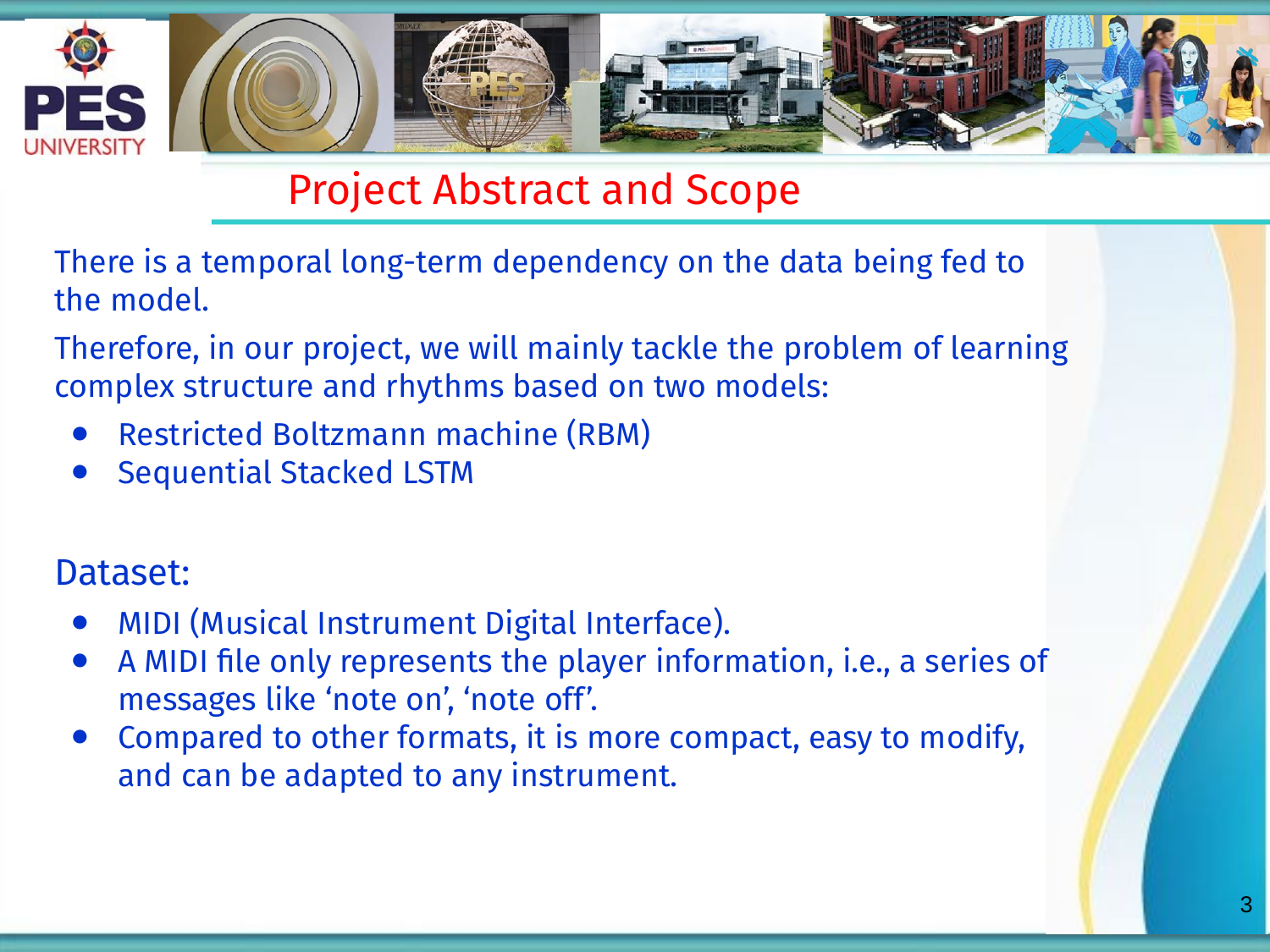

# Project Abstract and Scope

There is a temporal long-term dependency on the data being fed to the model.
Therefore, in our project, we will mainly tackle the problem of learning complex structure and rhythms based on two models:
Restricted Boltzmann machine (RBM)
Sequential Stacked LSTM

Dataset:
MIDI (Musical Instrument Digital Interface).
A MIDI file only represents the player information, i.e., a series of messages like ‘note on’, ‘note off’.
Compared to other formats, it is more compact, easy to modify, and can be adapted to any instrument.

3